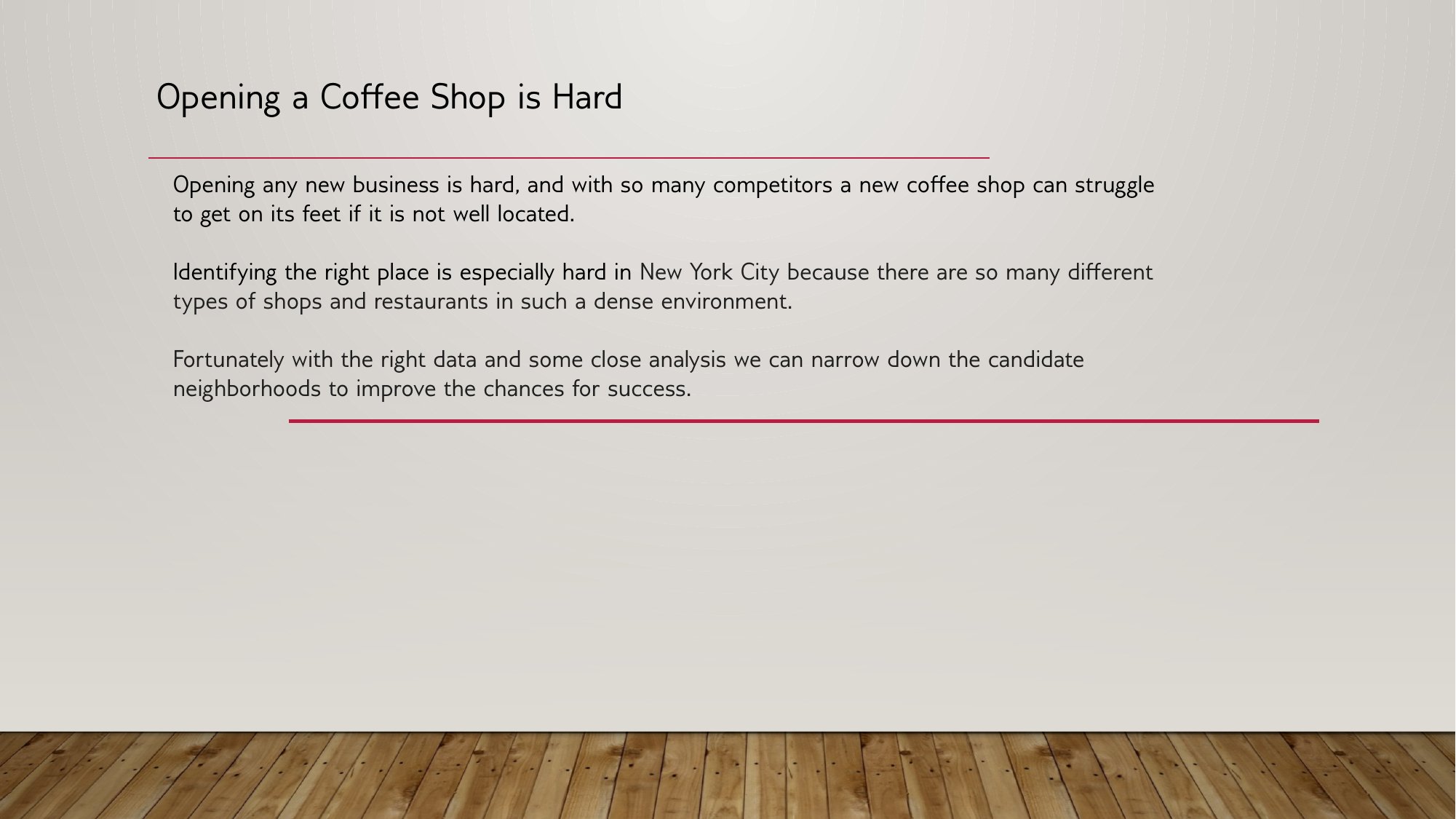

Opening a Coffee Shop is Hard
Opening any new business is hard, and with so many competitors a new coffee shop can struggle to get on its feet if it is not well located.

Identifying the right place is especially hard in New York City because there are so many different types of shops and restaurants in such a dense environment.

Fortunately with the right data and some close analysis we can narrow down the candidate neighborhoods to improve the chances for success.